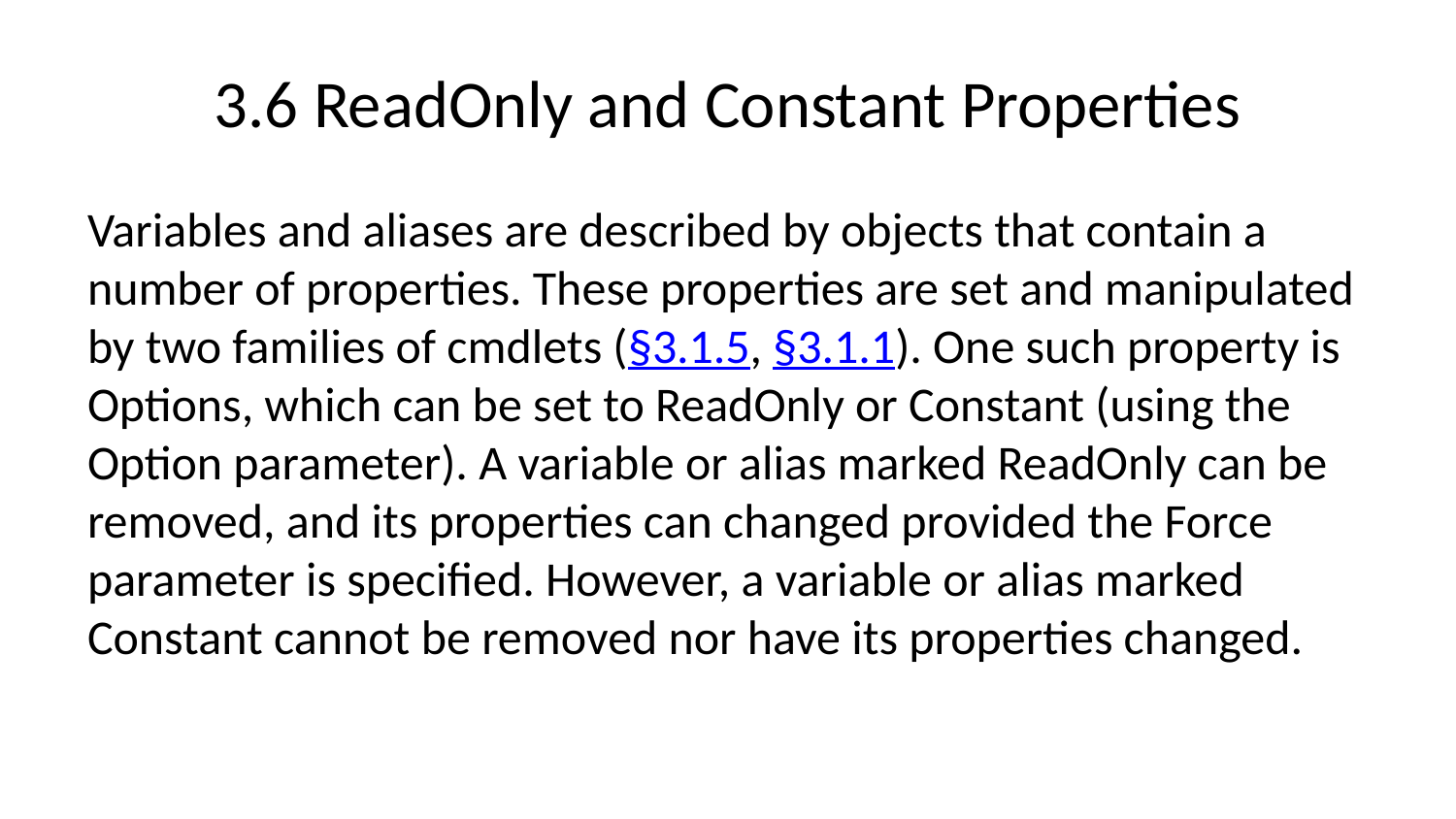

# 3.6 ReadOnly and Constant Properties
Variables and aliases are described by objects that contain a number of properties. These properties are set and manipulated by two families of cmdlets (§3.1.5, §3.1.1). One such property is Options, which can be set to ReadOnly or Constant (using the Option parameter). A variable or alias marked ReadOnly can be removed, and its properties can changed provided the Force parameter is specified. However, a variable or alias marked Constant cannot be removed nor have its properties changed.